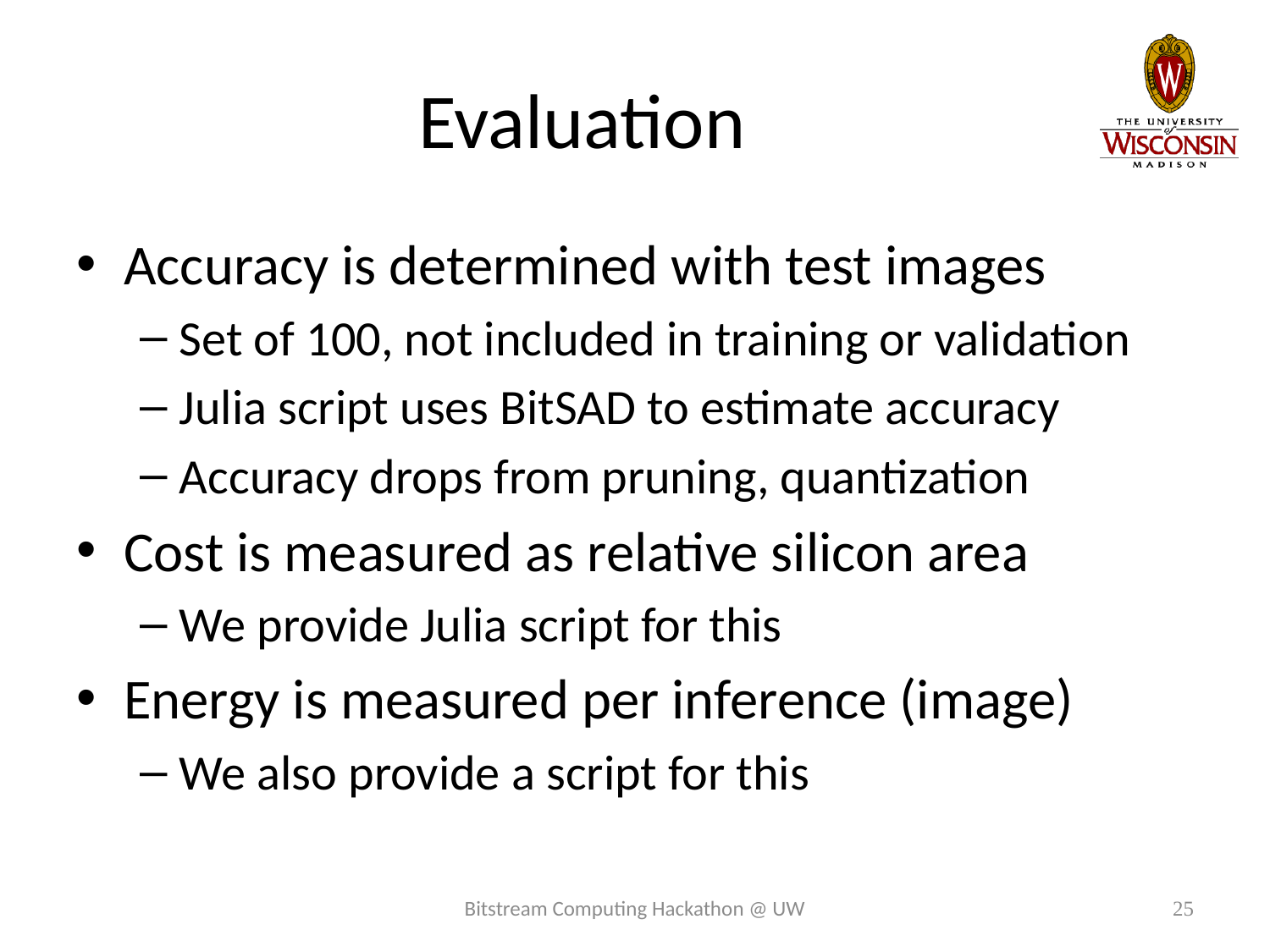

# Evaluation
Accuracy is determined with test images
Set of 100, not included in training or validation
Julia script uses BitSAD to estimate accuracy
Accuracy drops from pruning, quantization
Cost is measured as relative silicon area
We provide Julia script for this
Energy is measured per inference (image)
We also provide a script for this
Bitstream Computing Hackathon @ UW
25